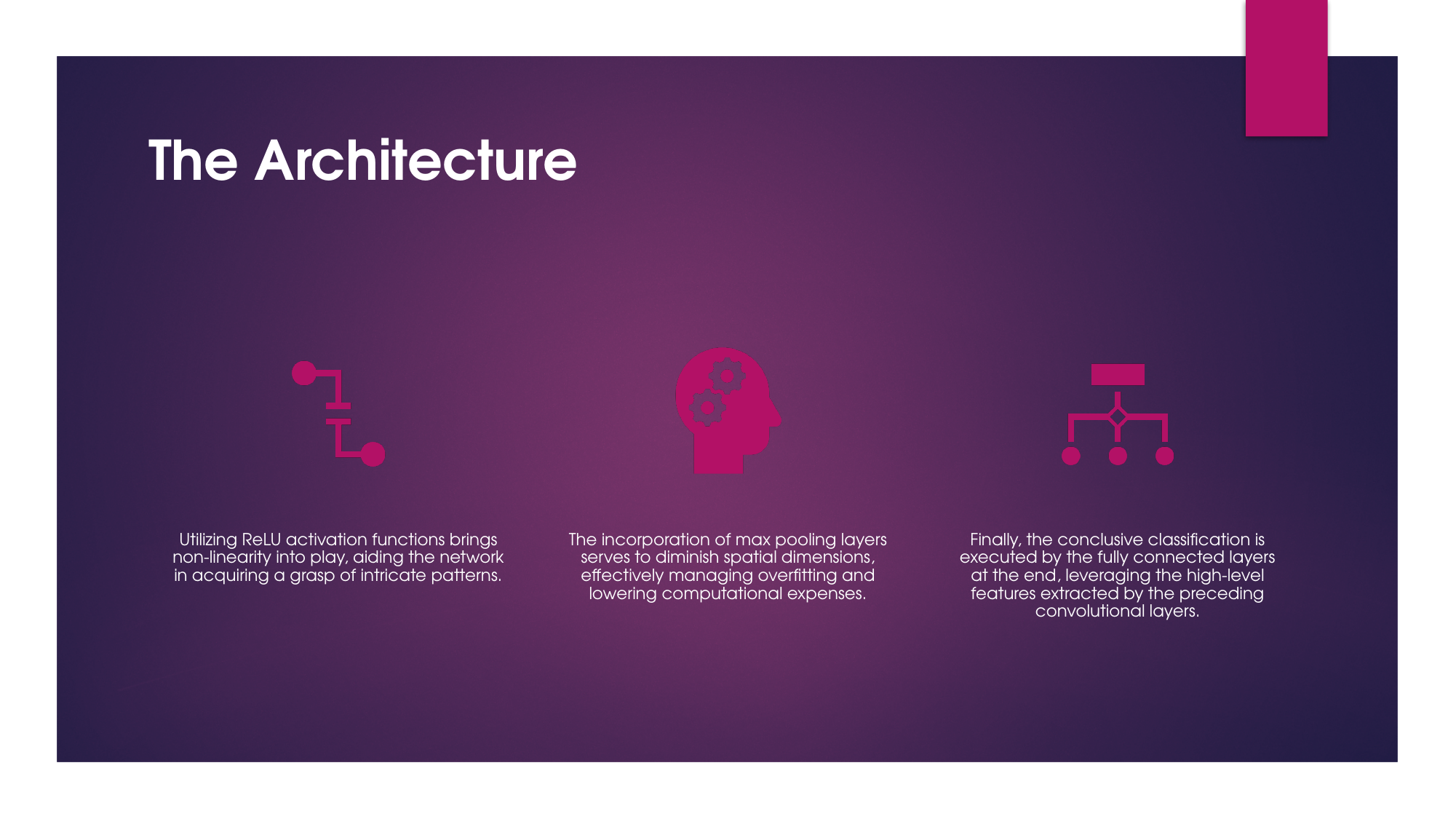

# The Architecture
Utilizing ReLU activation functions brings non-linearity into play, aiding the network in acquiring a grasp of intricate patterns.
The incorporation of max pooling layers serves to diminish spatial dimensions, effectively managing overfitting and lowering computational expenses.
Finally, the conclusive classification is executed by the fully connected layers at the end, leveraging the high-level features extracted by the preceding convolutional layers.